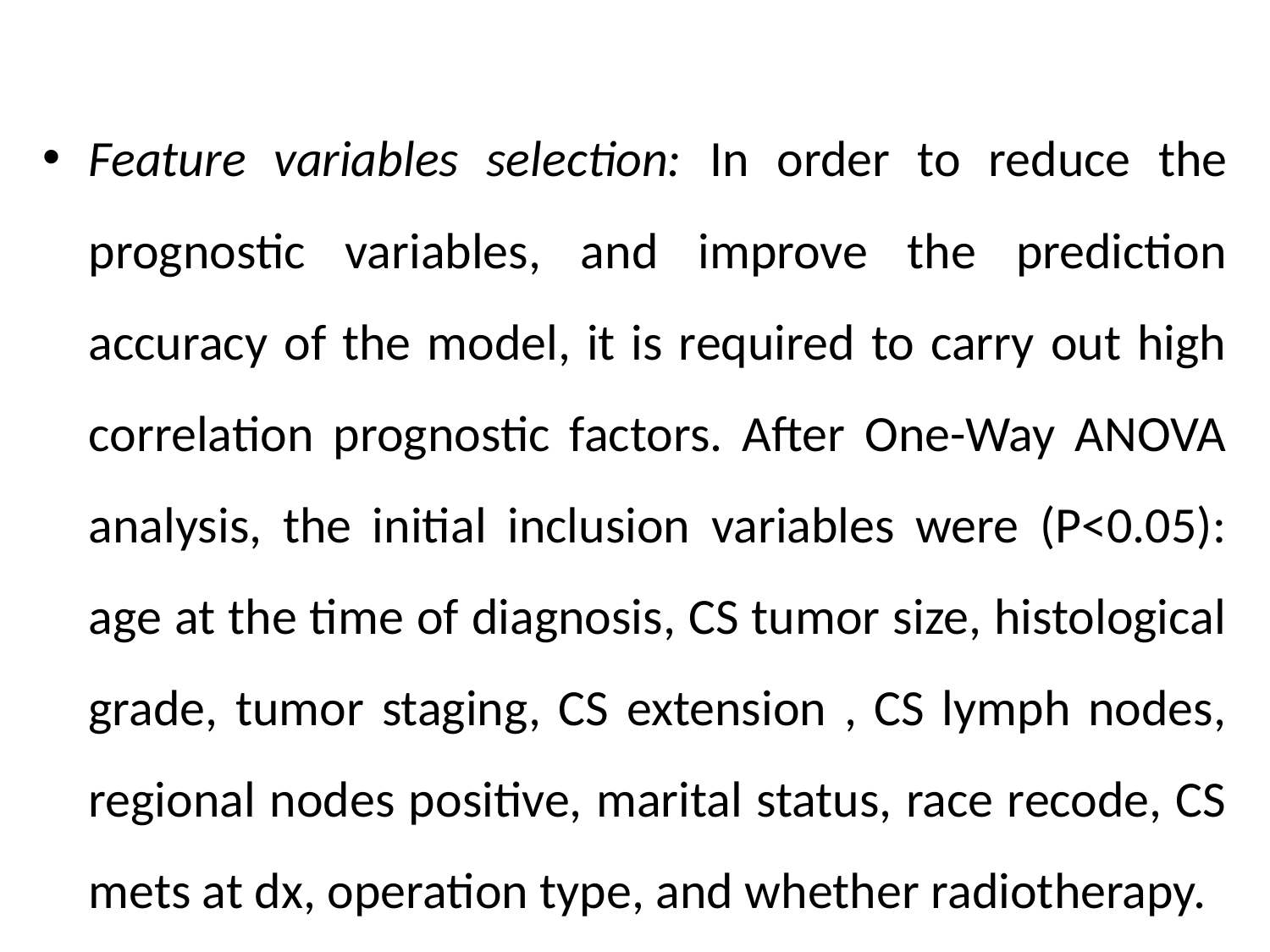

#
Feature variables selection: In order to reduce the prognostic variables, and improve the prediction accuracy of the model, it is required to carry out high correlation prognostic factors. After One-Way ANOVA analysis, the initial inclusion variables were (P<0.05): age at the time of diagnosis, CS tumor size, histological grade, tumor staging, CS extension , CS lymph nodes, regional nodes positive, marital status, race recode, CS mets at dx, operation type, and whether radiotherapy.